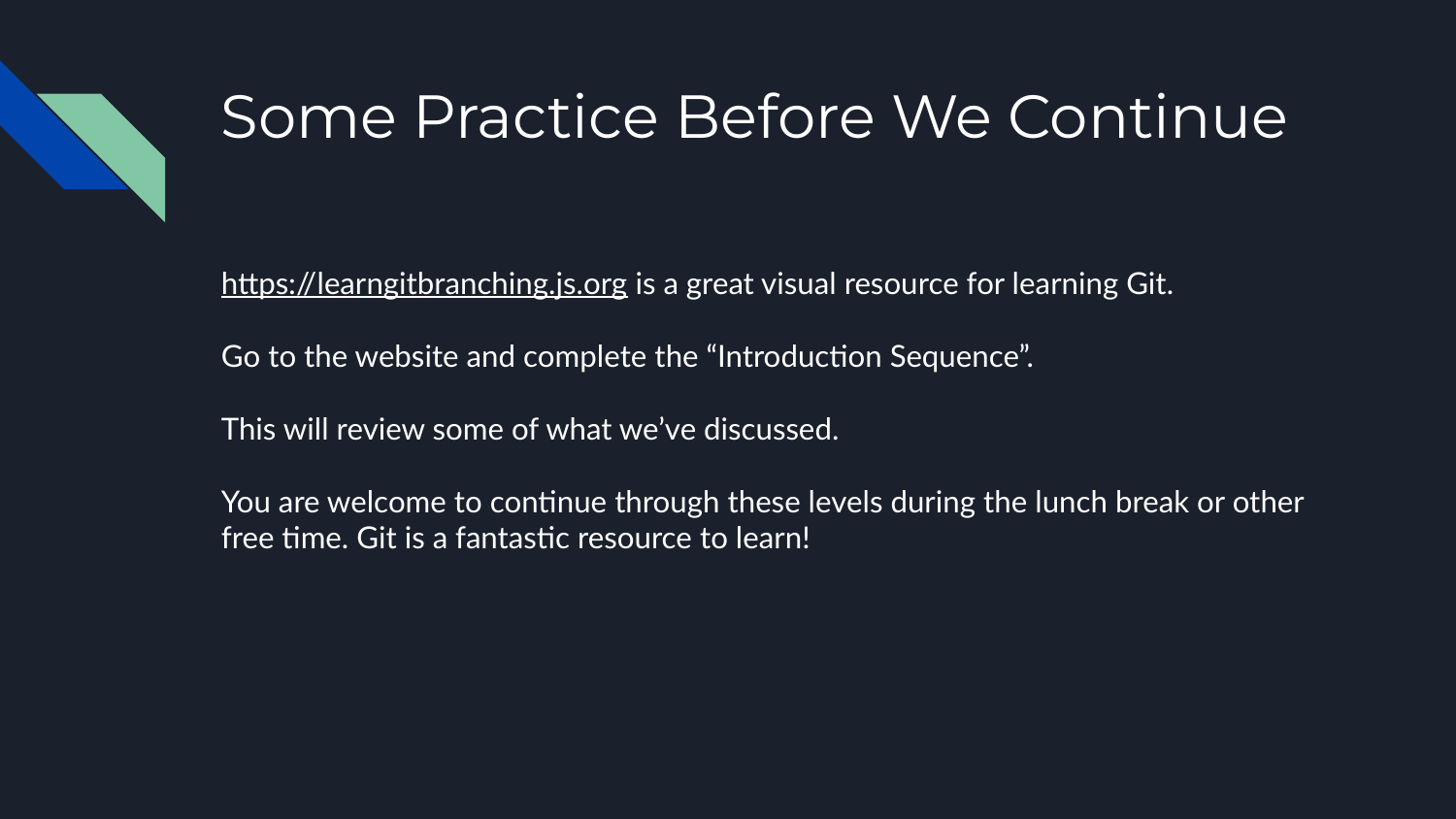

# Some Practice Before We Continue
https://learngitbranching.js.org is a great visual resource for learning Git.

Go to the website and complete the “Introduction Sequence”.

This will review some of what we’ve discussed.

You are welcome to continue through these levels during the lunch break or other free time. Git is a fantastic resource to learn!